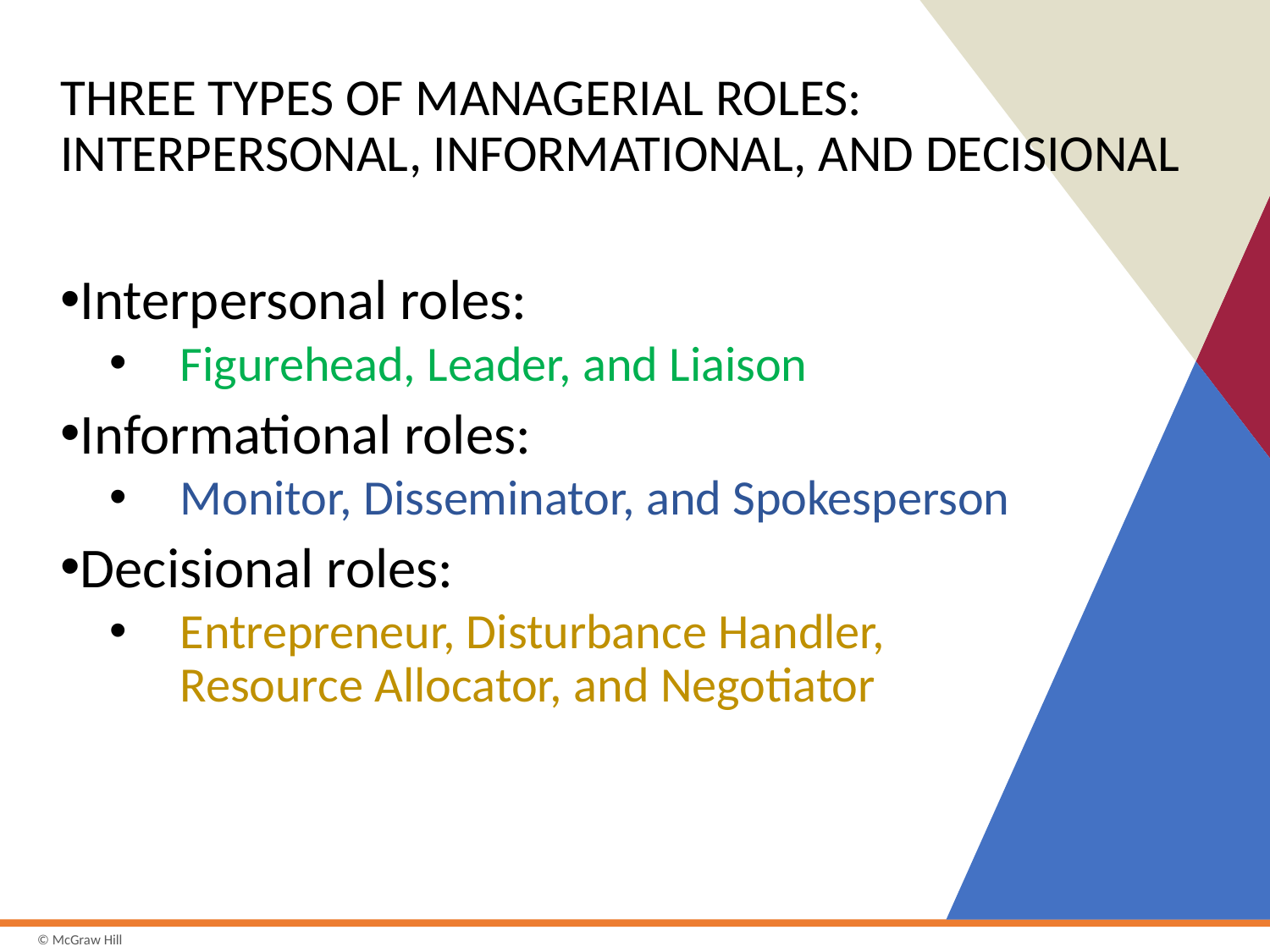

# THREE TYPES OF MANAGERIAL ROLES: INTERPERSONAL, INFORMATIONAL, AND DECISIONAL
Interpersonal roles:
Figurehead, Leader, and Liaison
Informational roles:
Monitor, Disseminator, and Spokesperson
Decisional roles:
Entrepreneur, Disturbance Handler, Resource Allocator, and Negotiator